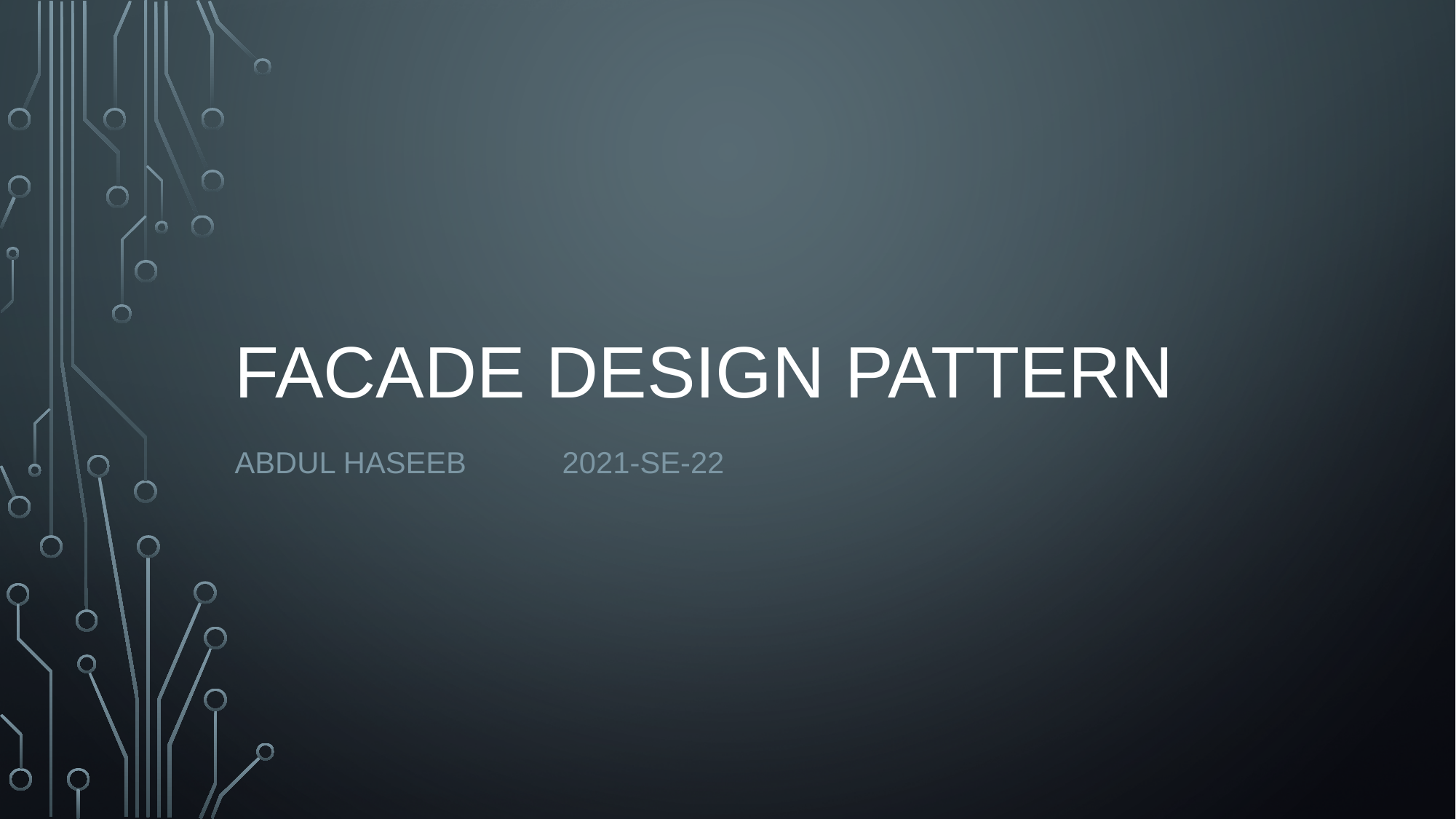

# Facade design Pattern
Abdul haseeb	2021-SE-22